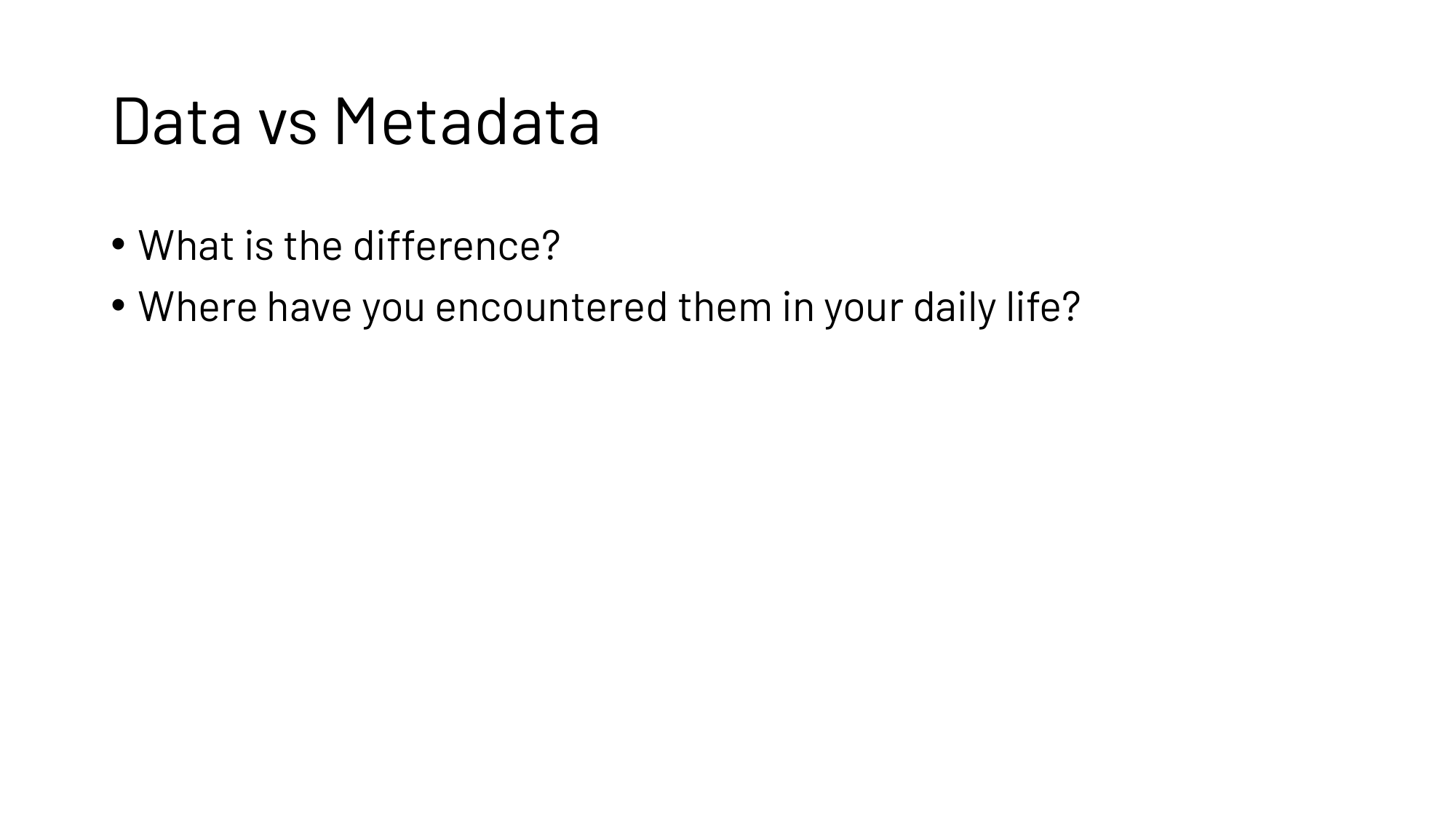

# Data vs Metadata
What is the difference?
Where have you encountered them in your daily life?